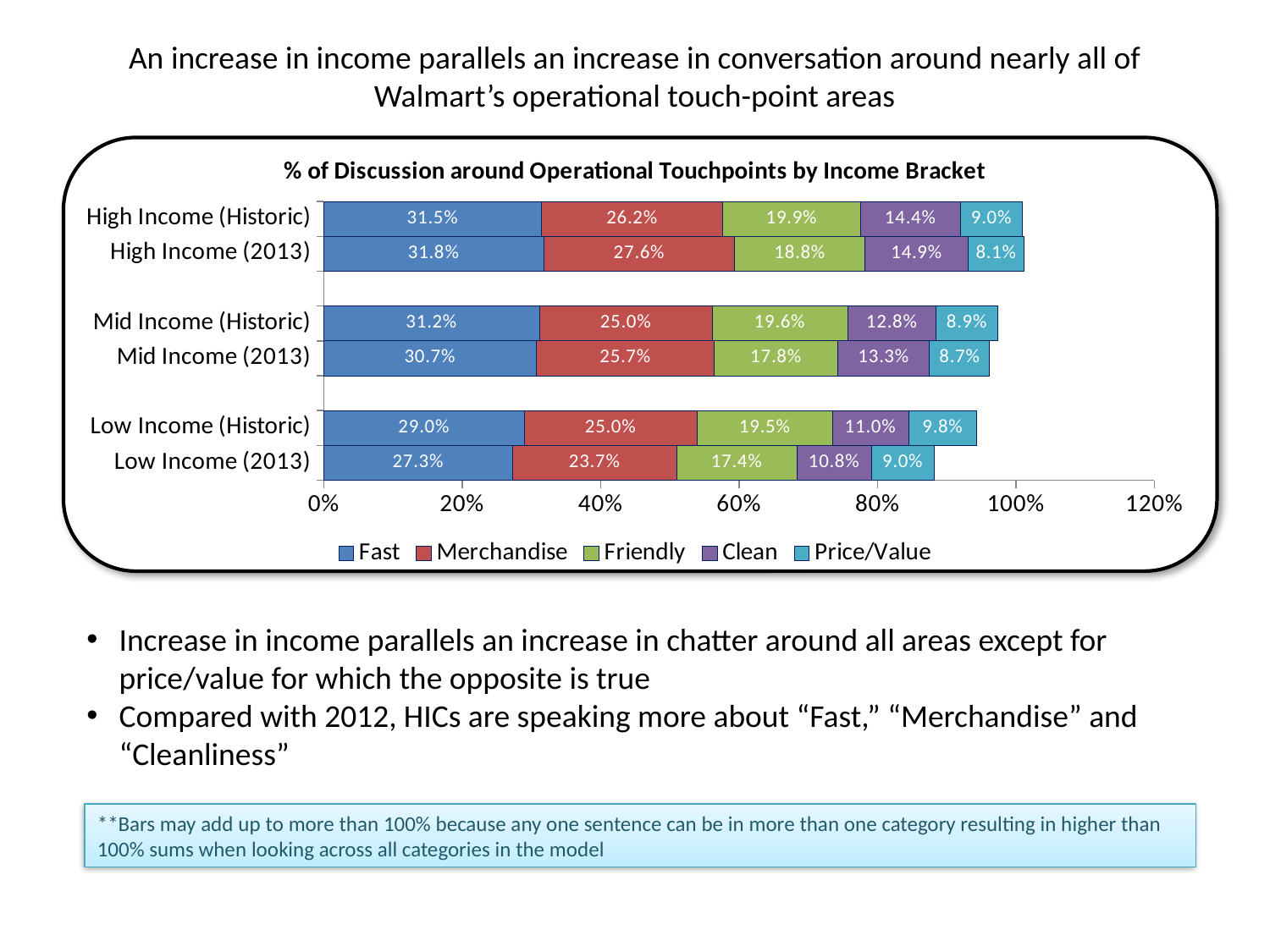

# An increase in income parallels an increase in conversation around nearly all of Walmart’s operational touch-point areas

### Chart: % of Discussion around Operational Touchpoints by Income Bracket

| Category | Fast | Merchandise | Friendly | Clean | Price/Value |
|---|---|---|---|---|---|
| Low Income (2013) | 0.273 | 0.2368 | 0.1736 | 0.1079 | 0.0904 |
| Low Income (Historic) | 0.2898 | 0.2496 | 0.1954 | 0.1104 | 0.0982000000000001 |
|  | None | None | None | None | None |
| Mid Income (2013) | 0.3072 | 0.2574 | 0.178 | 0.1327 | 0.0868 |
| Mid Income (Historic) | 0.3116 | 0.2496 | 0.1956 | 0.1281 | 0.0887000000000001 |
|  | None | None | None | None | None |
| High Income (2013) | 0.3178 | 0.276 | 0.1883 | 0.1493 | 0.0805000000000001 |
| High Income (Historic) | 0.3148 | 0.2615 | 0.1993 | 0.1442 | 0.0895000000000001 |
Increase in income parallels an increase in chatter around all areas except for price/value for which the opposite is true
Compared with 2012, HICs are speaking more about “Fast,” “Merchandise” and “Cleanliness”
**Bars may add up to more than 100% because any one sentence can be in more than one category resulting in higher than 100% sums when looking across all categories in the model